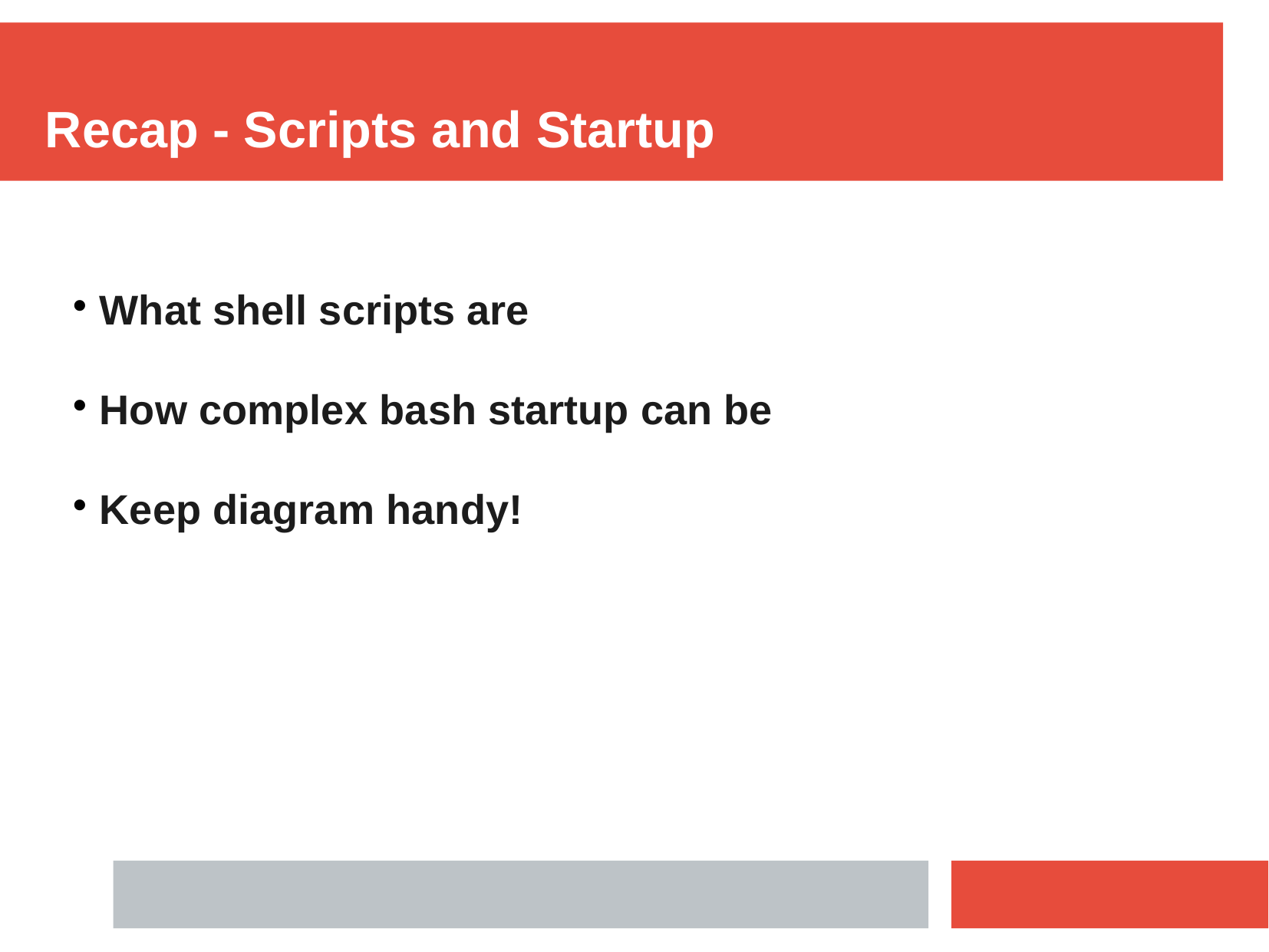

Recap - Scripts and Startup

What shell scripts are

How complex bash startup can be

Keep diagram handy!